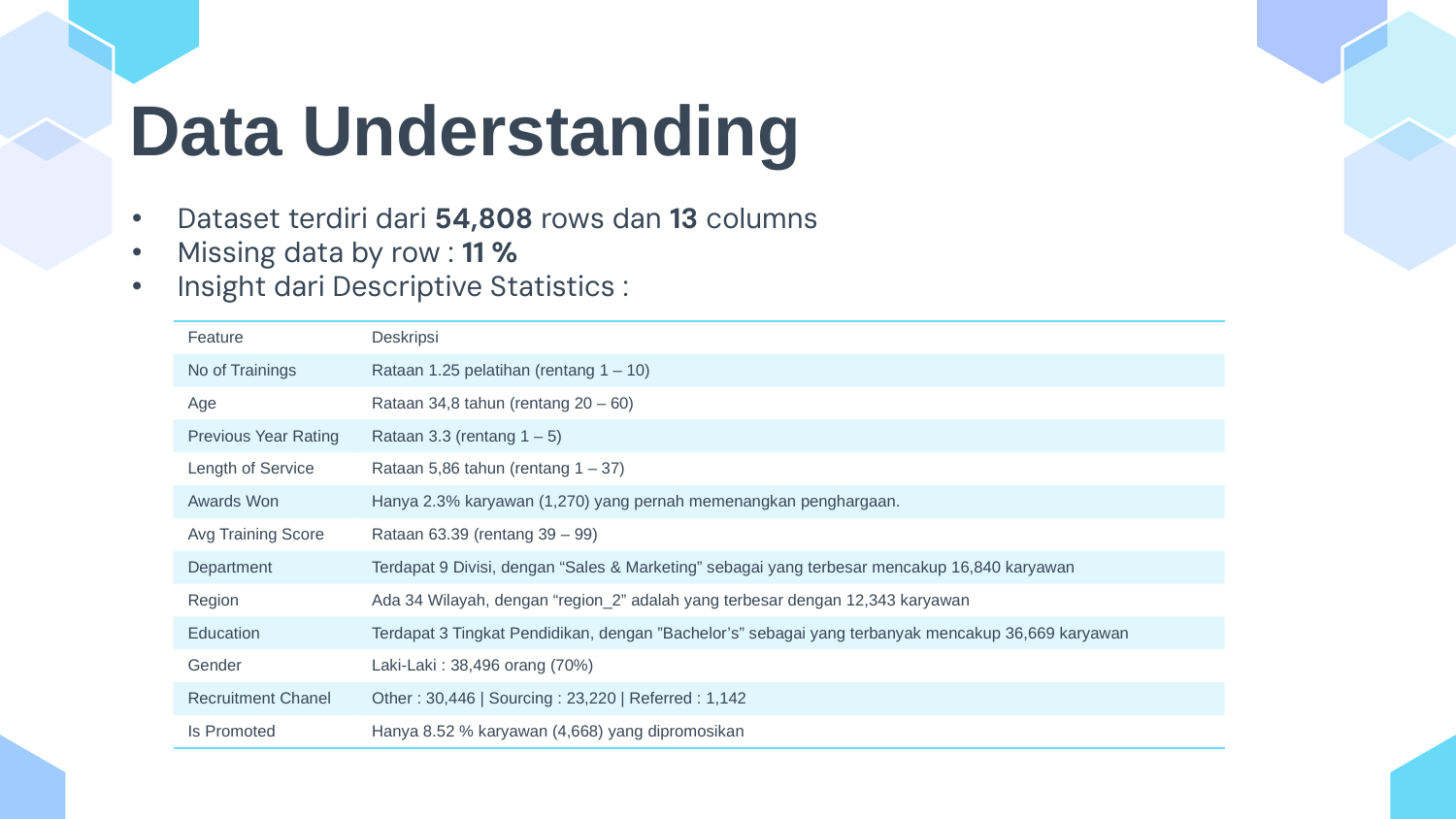

# Data Understanding
Dataset terdiri dari 54,808 rows dan 13 columns
Missing data by row : 11 %
Insight dari Descriptive Statistics :

| Feature | Deskripsi |
| --- | --- |
| No of Trainings | Rataan 1.25 pelatihan (rentang 1 – 10) |
| Age | Rataan 34,8 tahun (rentang 20 – 60) |
| Previous Year Rating | Rataan 3.3 (rentang 1 – 5) |
| Length of Service | Rataan 5,86 tahun (rentang 1 – 37) |
| Awards Won | Hanya 2.3% karyawan (1,270) yang pernah memenangkan penghargaan. |
| Avg Training Score | Rataan 63.39 (rentang 39 – 99) |
| Department | Terdapat 9 Divisi, dengan “Sales & Marketing” sebagai yang terbesar mencakup 16,840 karyawan |
| Region | Ada 34 Wilayah, dengan “region\_2” adalah yang terbesar dengan 12,343 karyawan |
| Education | Terdapat 3 Tingkat Pendidikan, dengan ”Bachelor’s” sebagai yang terbanyak mencakup 36,669 karyawan |
| Gender | Laki-Laki : 38,496 orang (70%) |
| Recruitment Chanel | Other : 30,446 | Sourcing : 23,220 | Referred : 1,142 |
| Is Promoted | Hanya 8.52 % karyawan (4,668) yang dipromosikan |